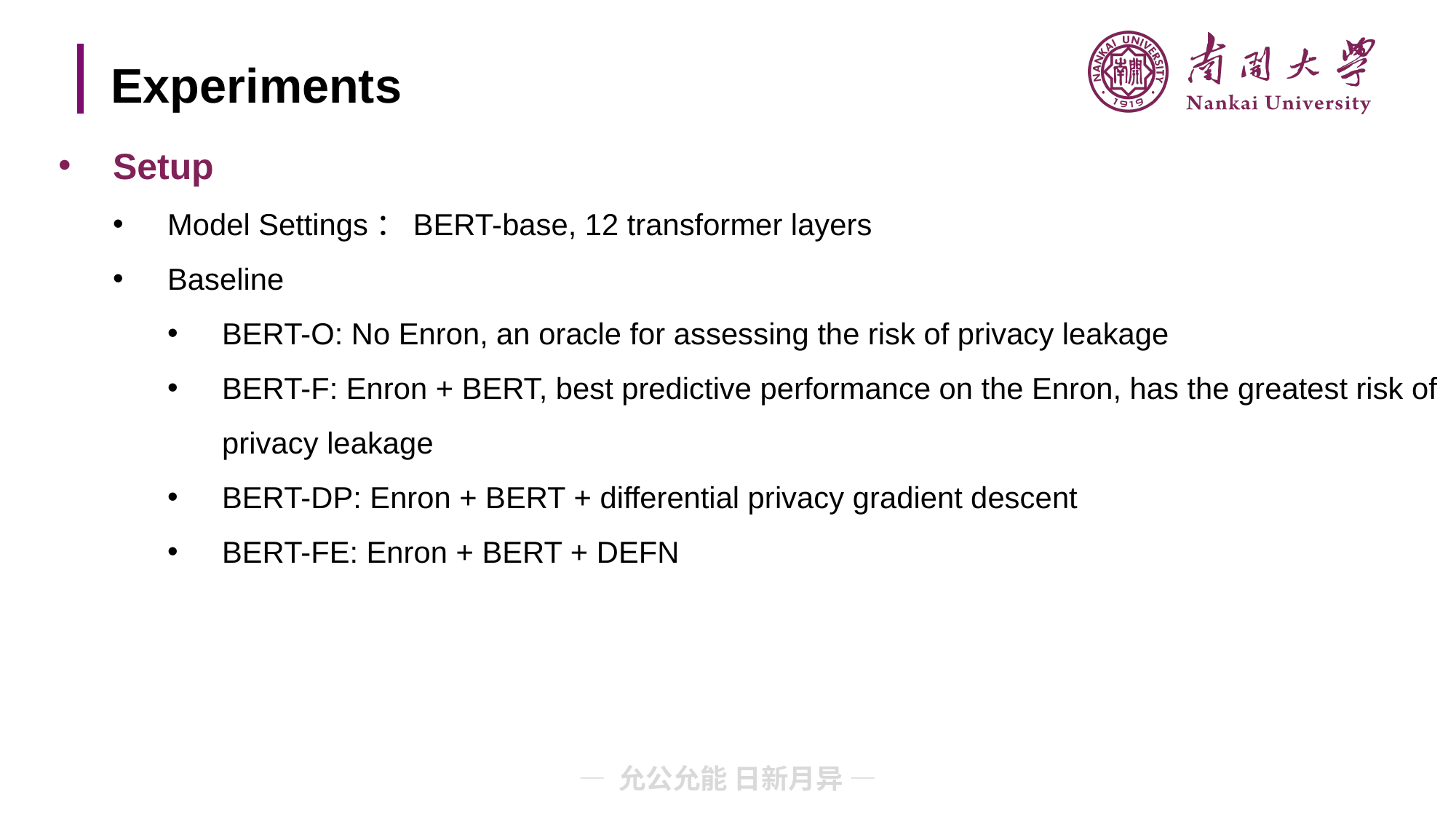

# Experiments
Setup
Model Settings：BERT-base, 12 transformer layers
Baseline
BERT-O: No Enron, an oracle for assessing the risk of privacy leakage
BERT-F: Enron + BERT, best predictive performance on the Enron, has the greatest risk of privacy leakage
BERT-DP: Enron + BERT + differential privacy gradient descent
BERT-FE: Enron + BERT + DEFN